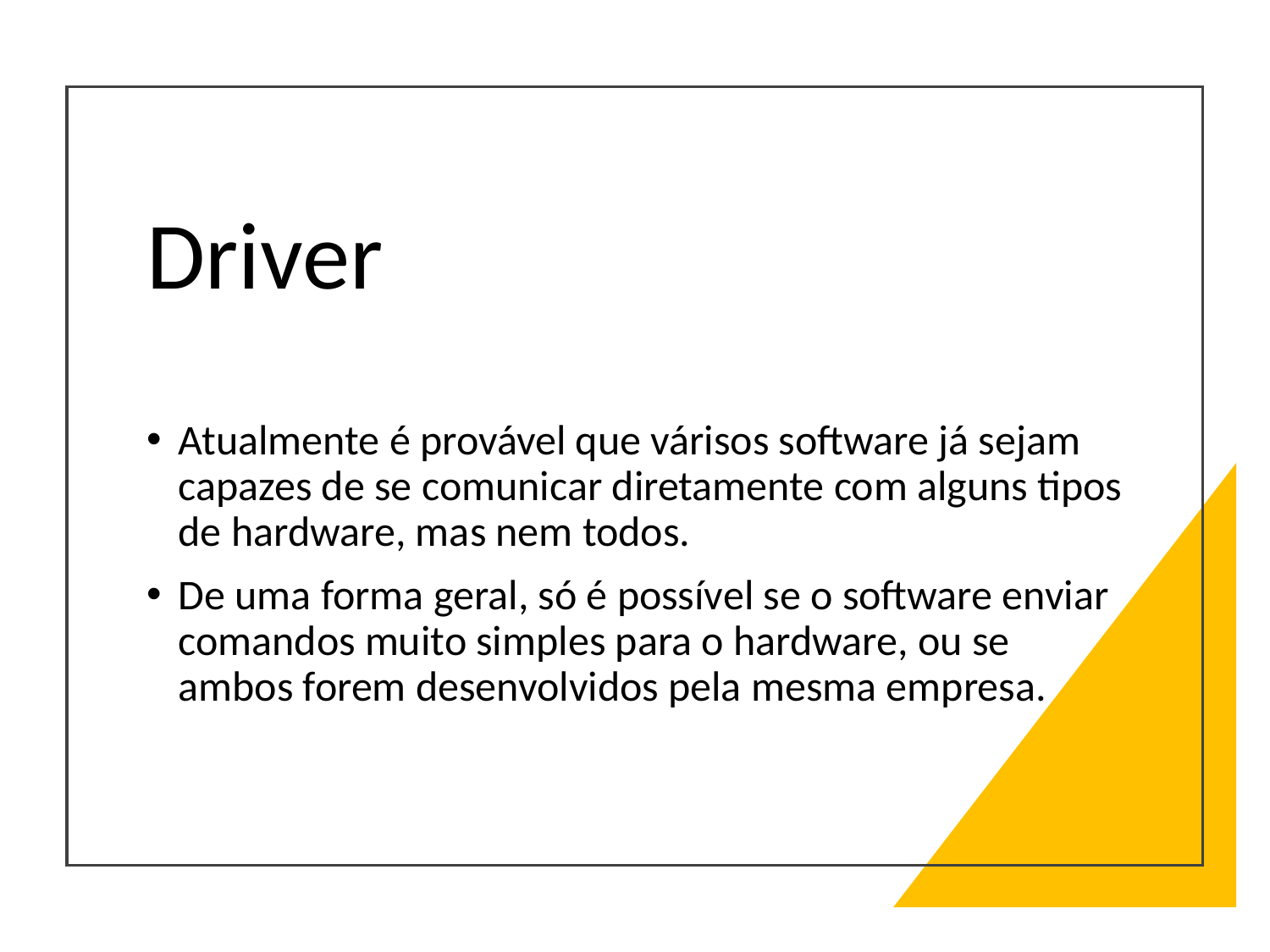

# Driver
Atualmente é provável que várisos software já sejam capazes de se comunicar diretamente com alguns tipos de hardware, mas nem todos.
De uma forma geral, só é possível se o software enviar comandos muito simples para o hardware, ou se ambos forem desenvolvidos pela mesma empresa.